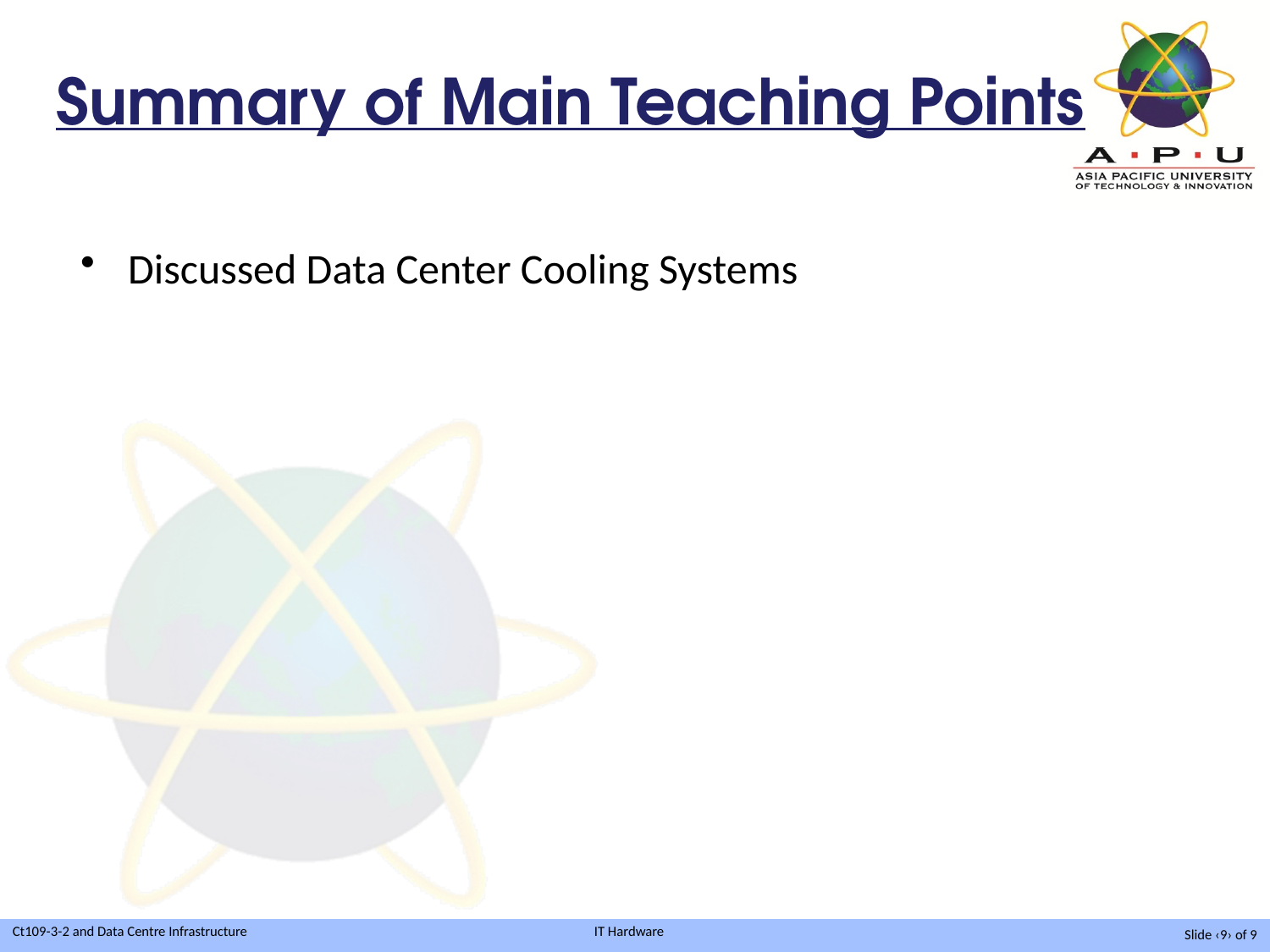

Summary of Main Teaching Points
Discussed Data Center Cooling Systems

Slide ‹9› of 9